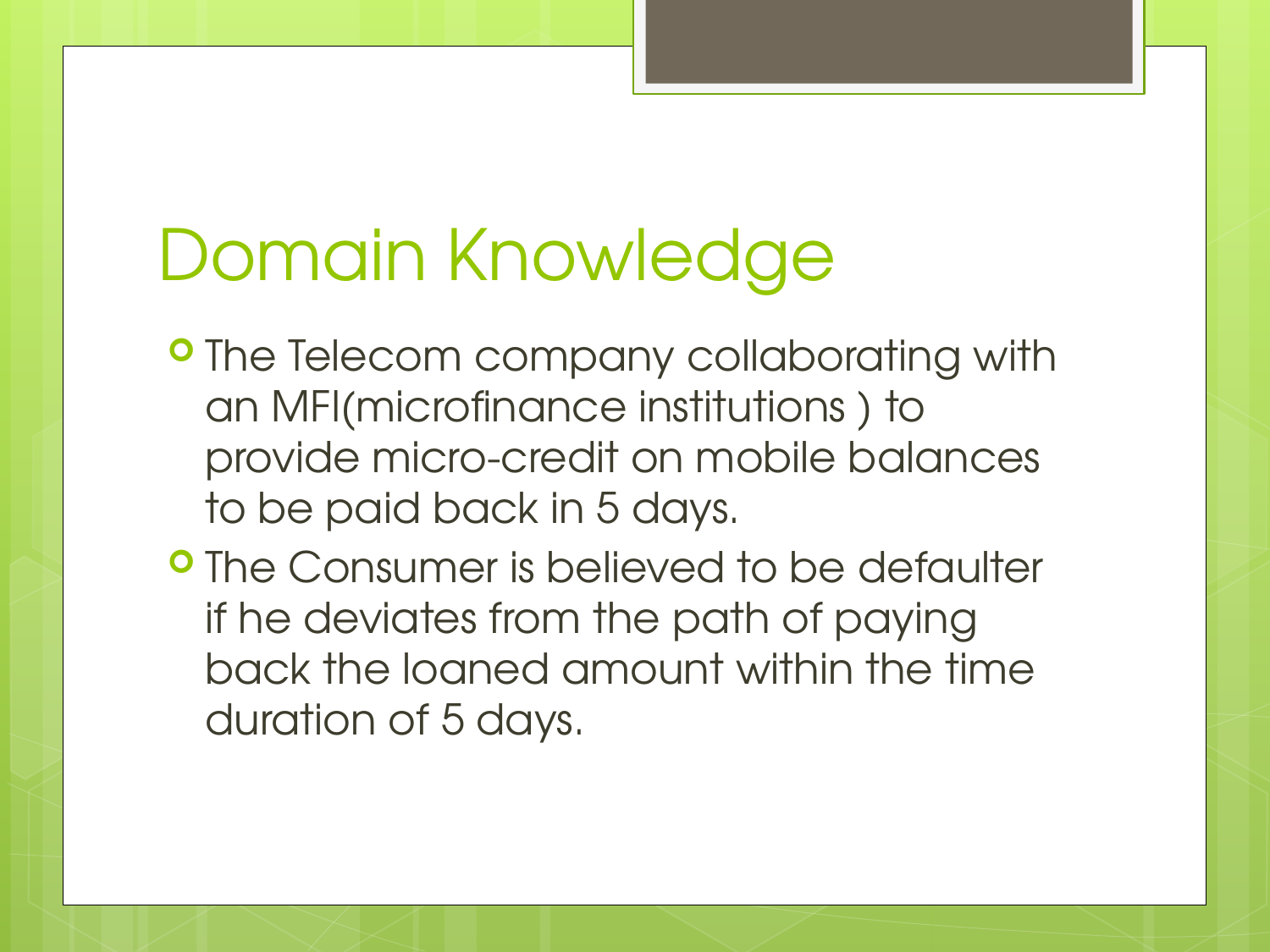

# Domain Knowledge
The Telecom company collaborating with an MFI(microfinance institutions ) to provide micro-credit on mobile balances to be paid back in 5 days.
The Consumer is believed to be defaulter if he deviates from the path of paying back the loaned amount within the time duration of 5 days.